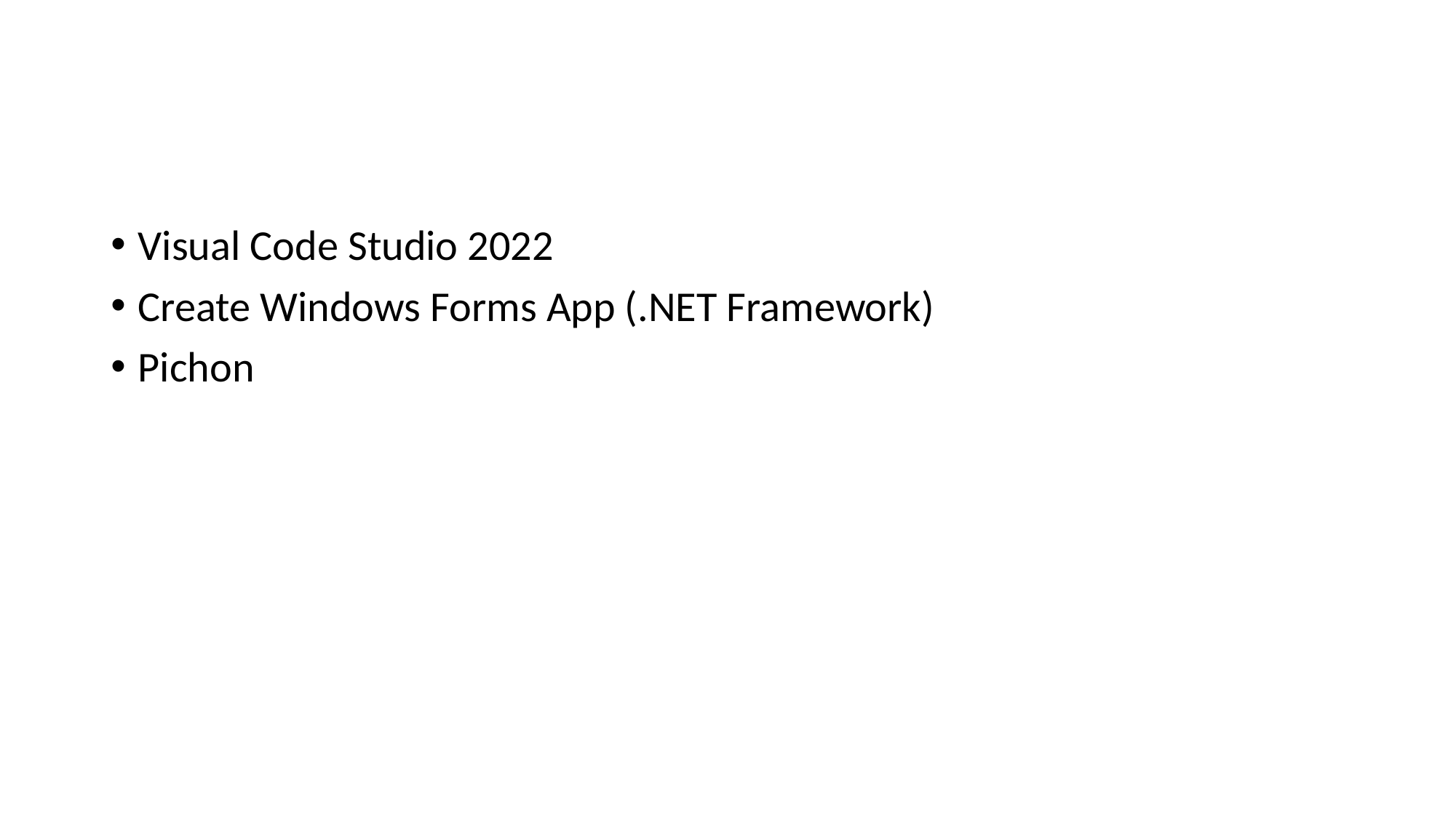

#
Visual Code Studio 2022
Create Windows Forms App (.NET Framework)
Pichon